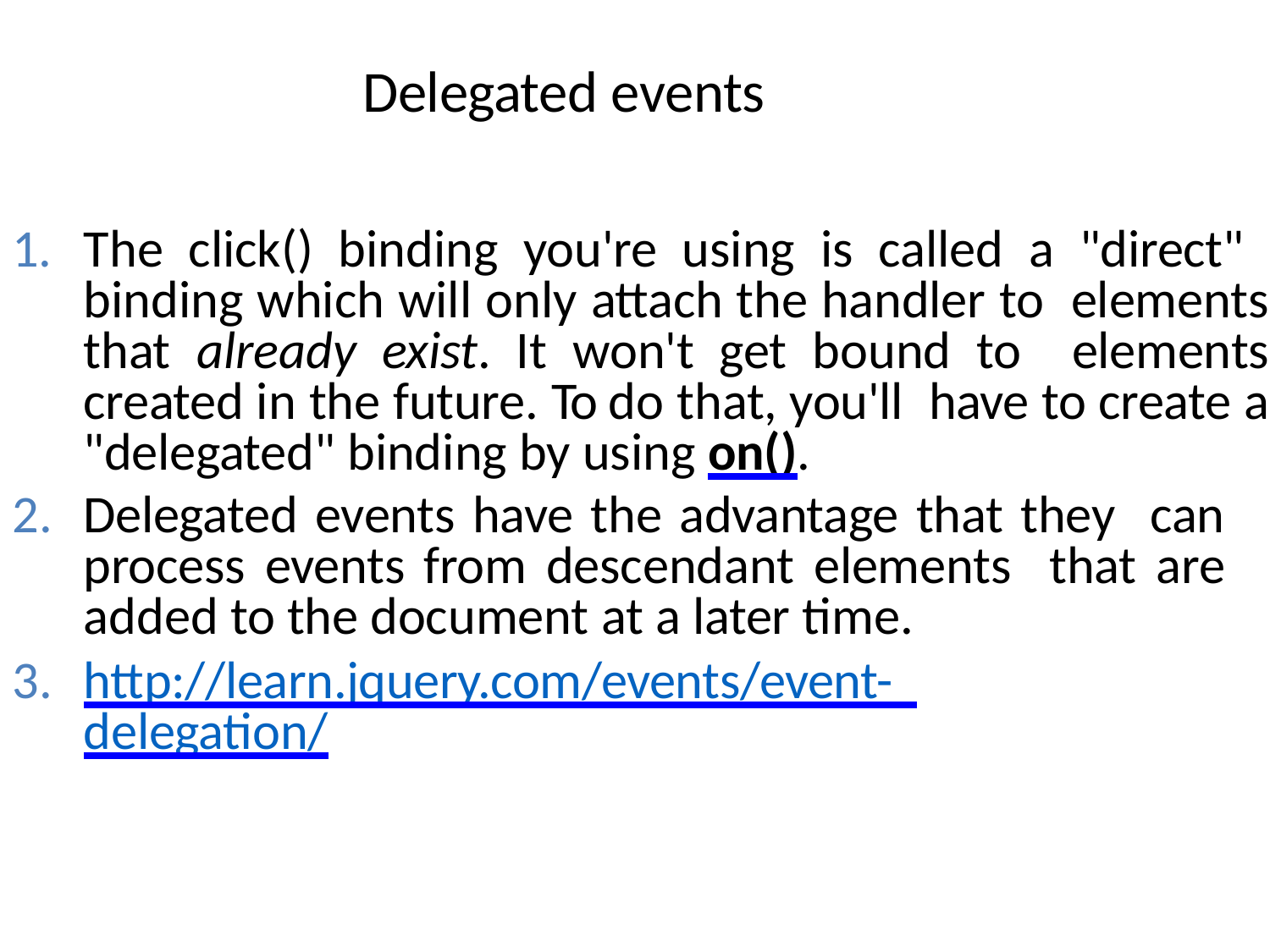

# Delegated events
The click() binding you're using is called a "direct"  binding which will only attach the handler to  elements that already exist. It won't get bound to  elements created in the future. To do that, you'll  have to create a "delegated" binding by using on().
Delegated events have the advantage that they  can process events from descendant elements  that are added to the document at a later time.
http://learn.jquery.com/events/event-  delegation/